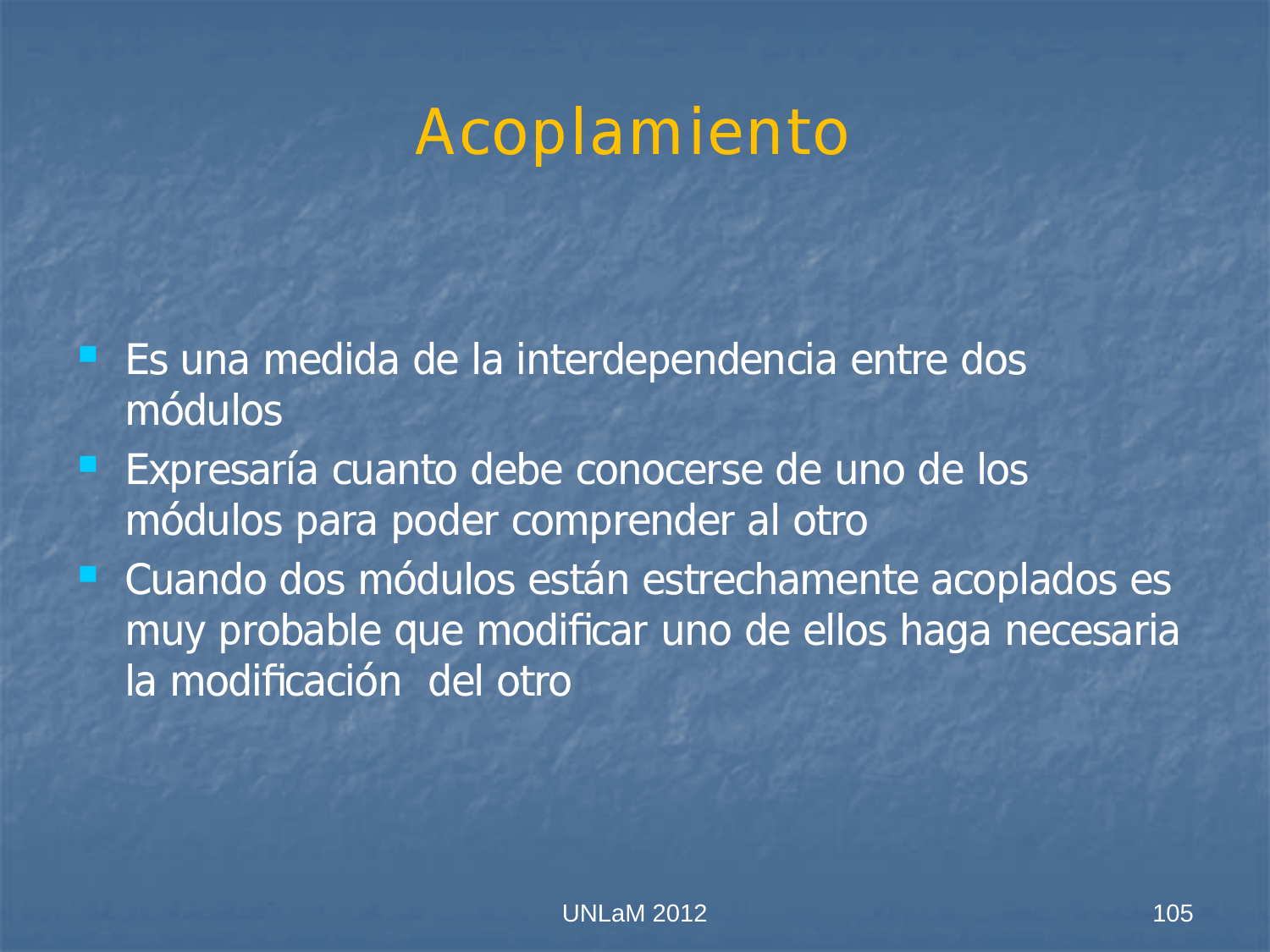

# Acoplamiento
Es una medida de la interdependencia entre dos módulos
Expresaría cuanto debe conocerse de uno de los módulos para poder comprender al otro
Cuando dos módulos están estrechamente acoplados es muy probable que modificar uno de ellos haga necesaria la modificación  del otro
UNLaM 2012
105